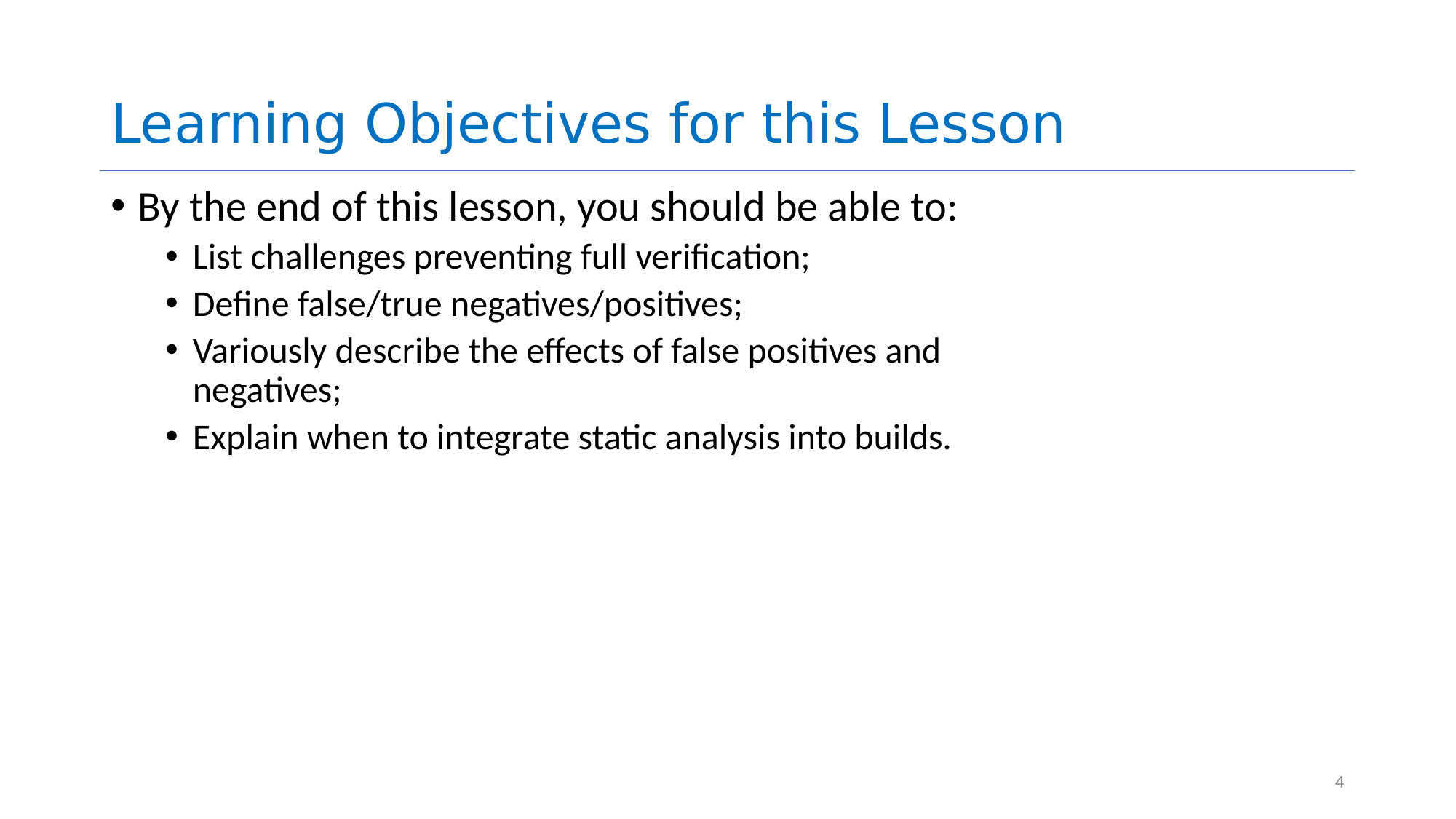

# Learning Objectives for this Lesson
By the end of this lesson, you should be able to:
List challenges preventing full verification;
Define false/true negatives/positives;
Variously describe the effects of false positives and negatives;
Explain when to integrate static analysis into builds.

4